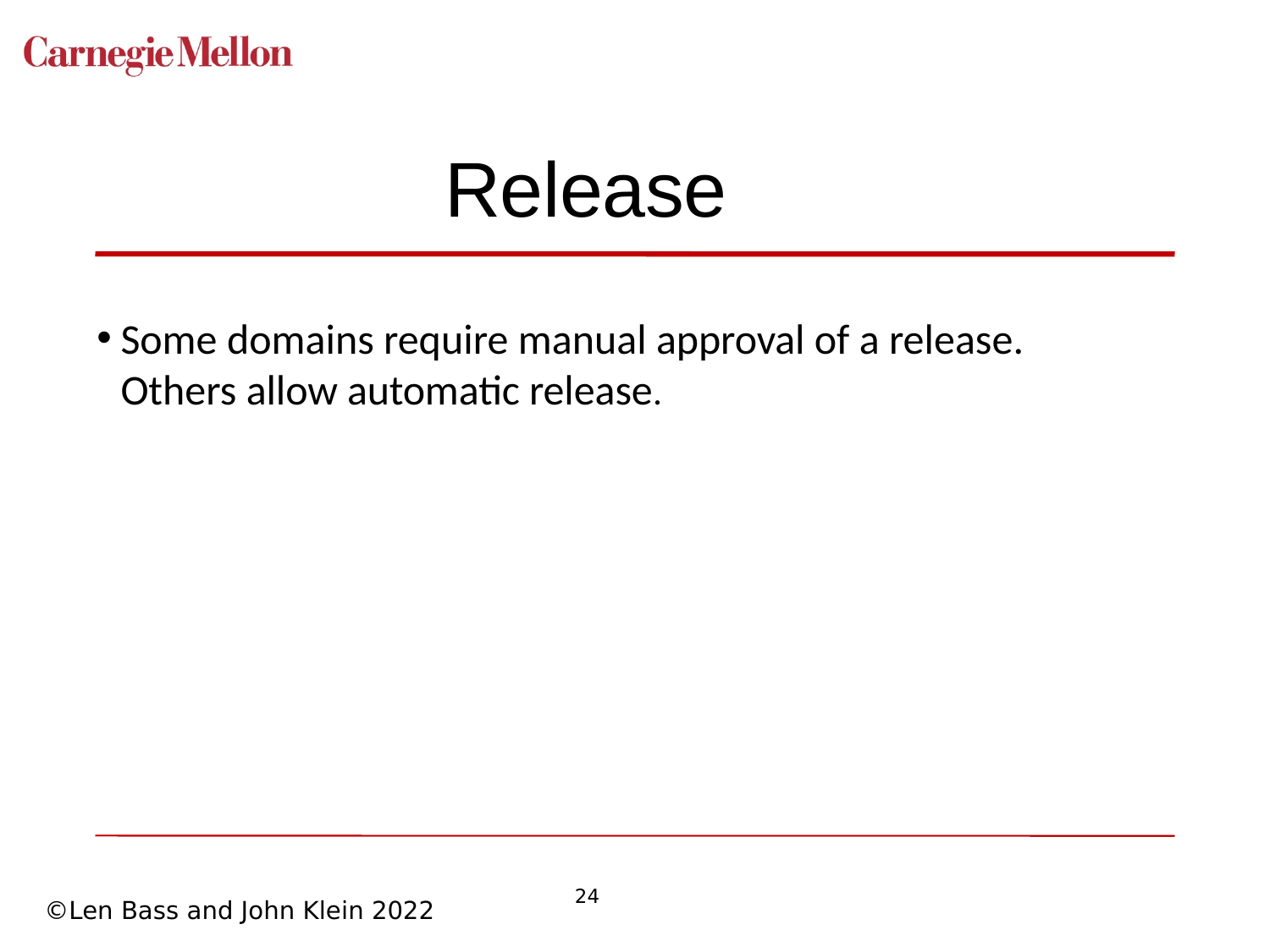

# Release
Some domains require manual approval of a release. Others allow automatic release.
24